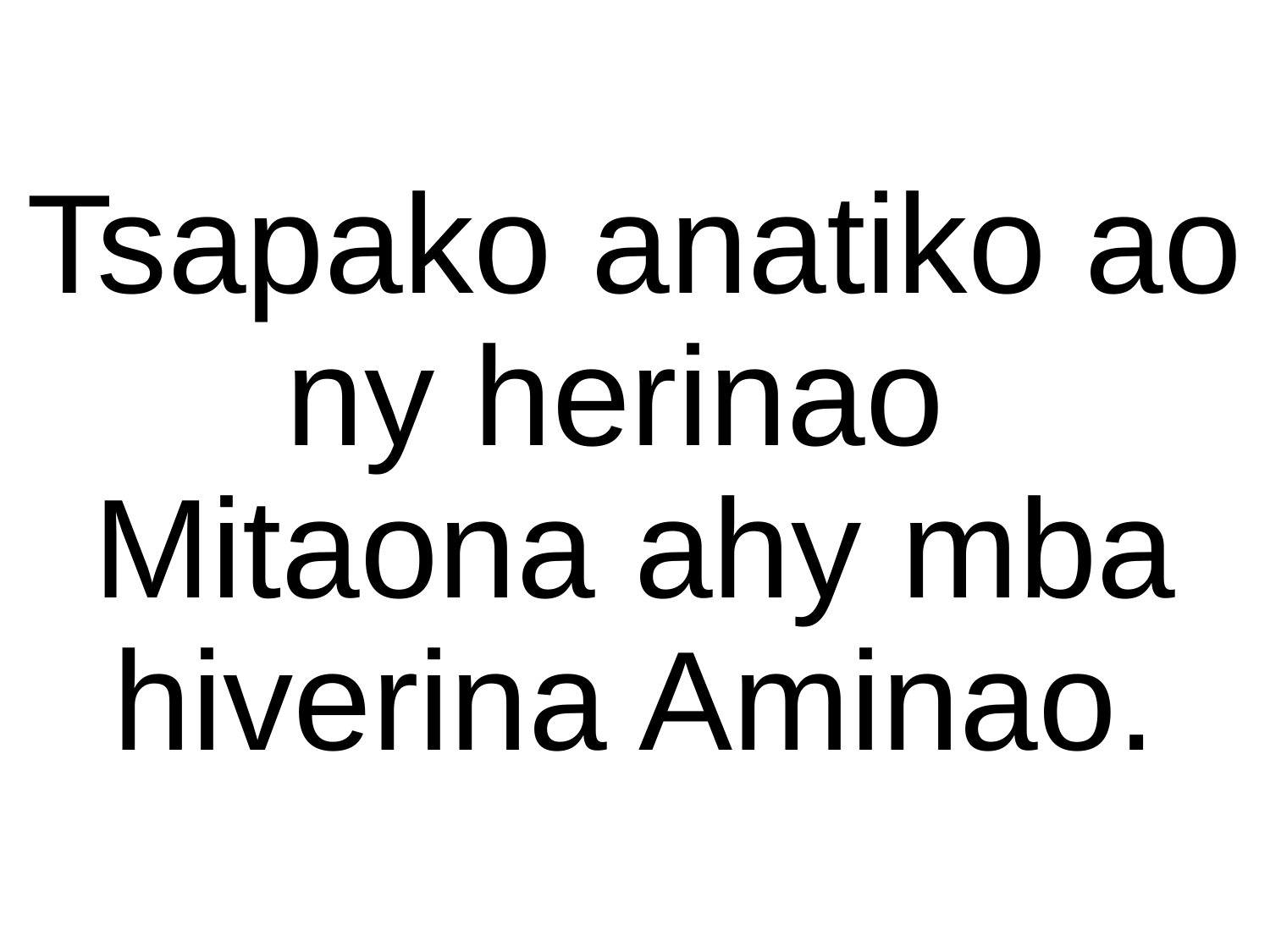

Tsapako anatiko ao ny herinao
Mitaona ahy mba hiverina Aminao.